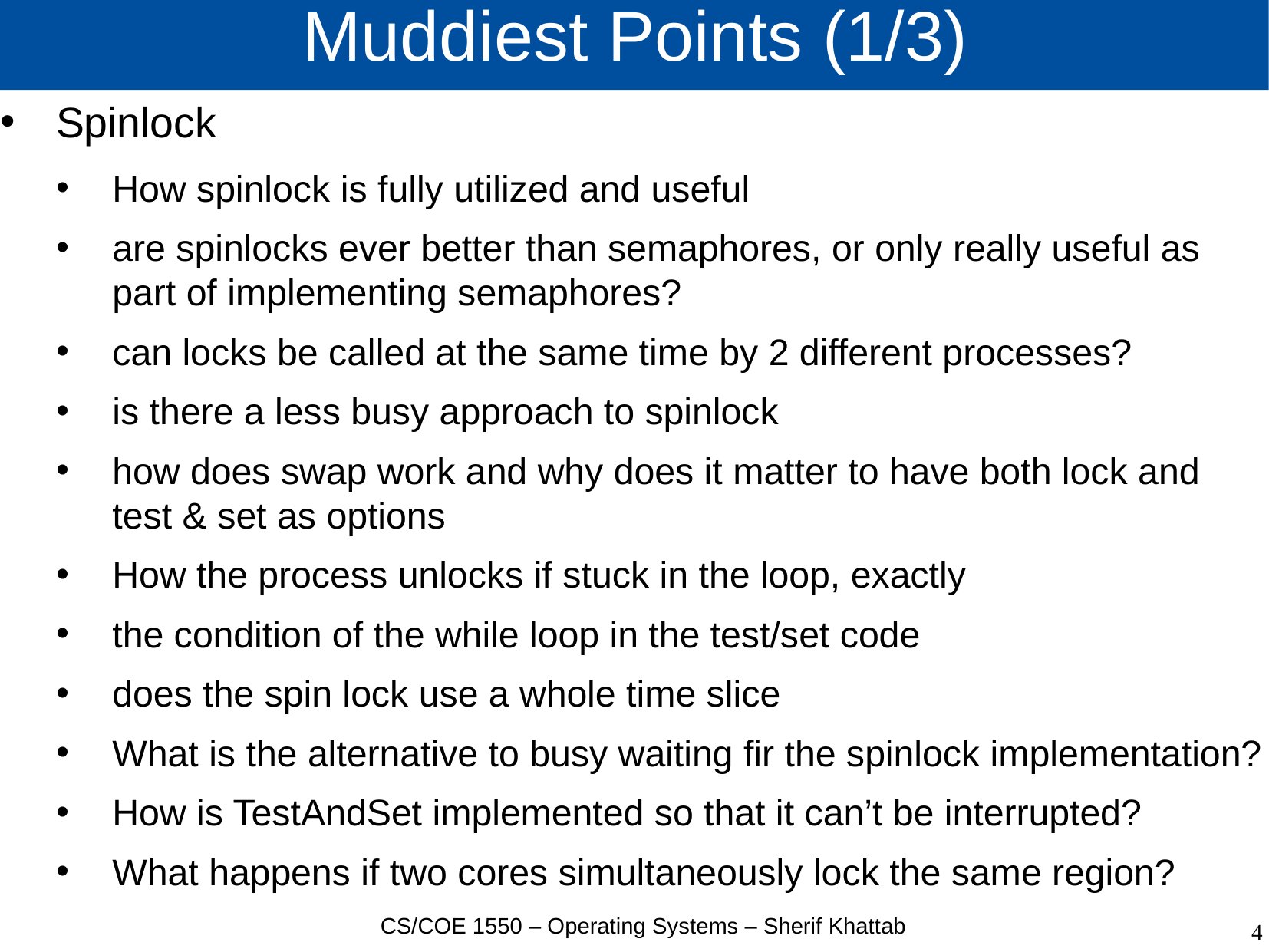

# Muddiest Points (1/3)
Spinlock
How spinlock is fully utilized and useful
are spinlocks ever better than semaphores, or only really useful as part of implementing semaphores?
can locks be called at the same time by 2 different processes?
is there a less busy approach to spinlock
how does swap work and why does it matter to have both lock and test & set as options
How the process unlocks if stuck in the loop, exactly
the condition of the while loop in the test/set code
does the spin lock use a whole time slice
What is the alternative to busy waiting fir the spinlock implementation?
How is TestAndSet implemented so that it can’t be interrupted?
What happens if two cores simultaneously lock the same region?
CS/COE 1550 – Operating Systems – Sherif Khattab
4